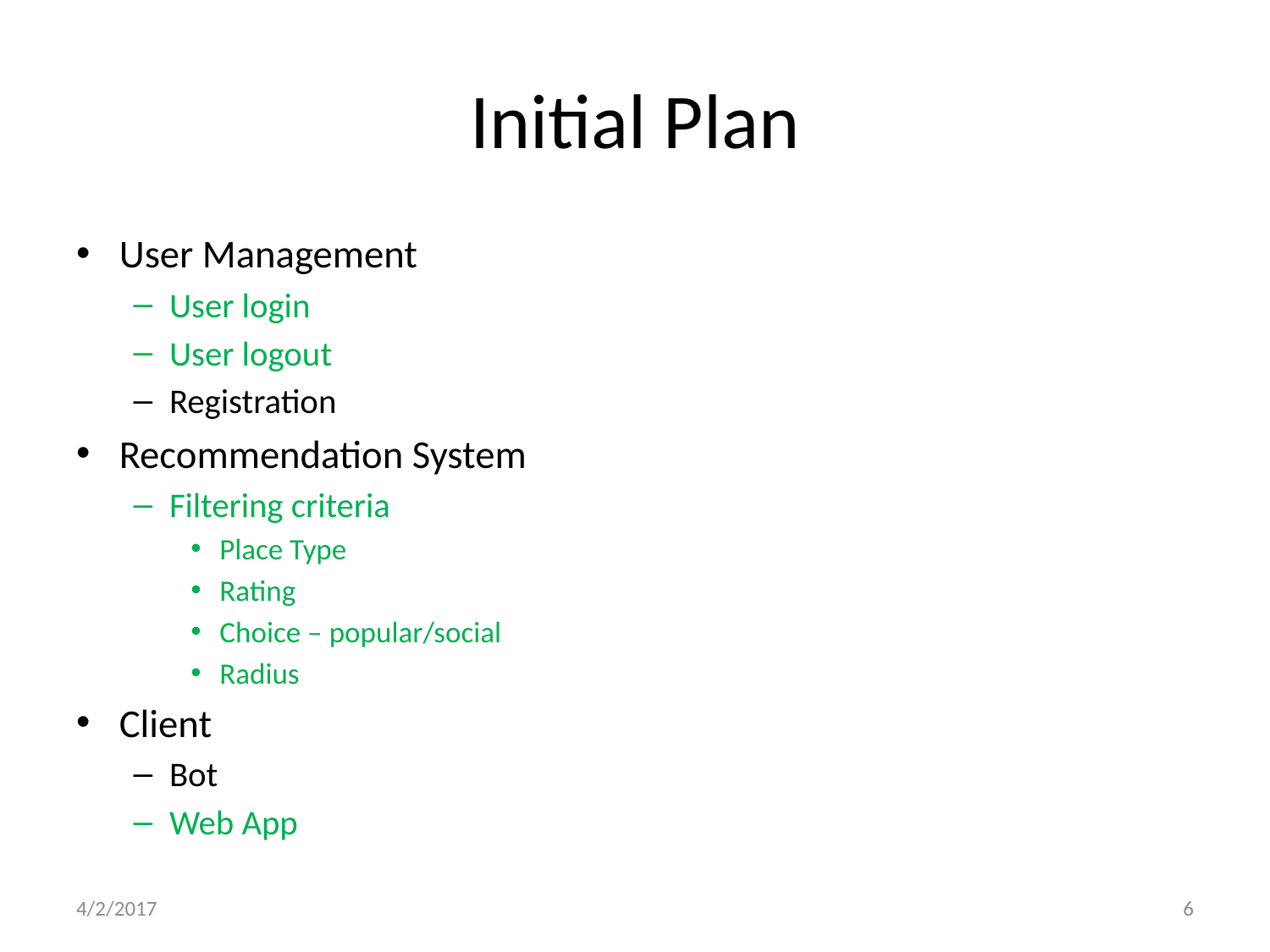

# Initial Plan
User Management
User login
User logout
Registration
Recommendation System
Filtering criteria
Place Type
Rating
Choice – popular/social
Radius
Client
Bot
Web App
4/2/2017
6